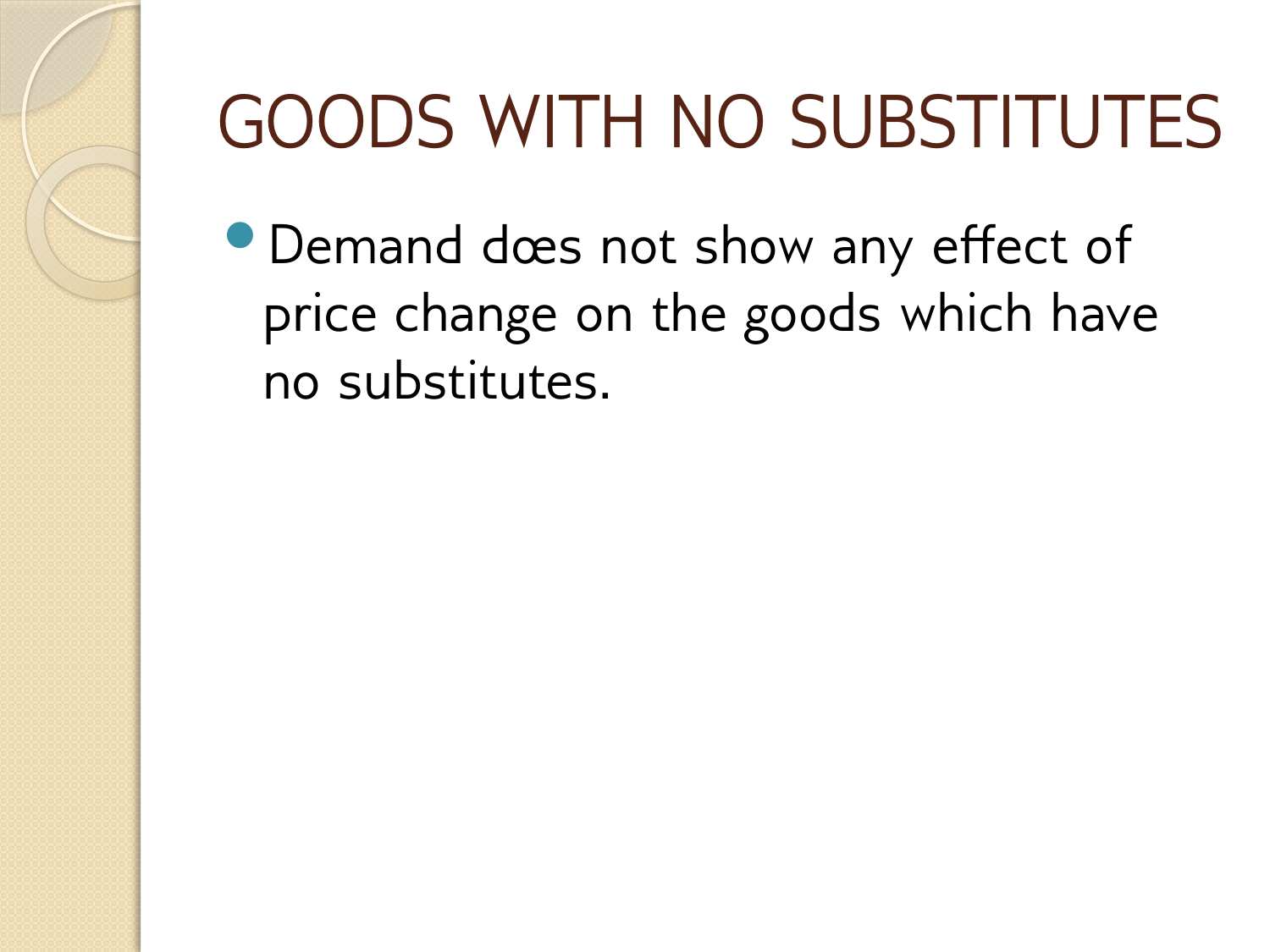

# GOODS WITH NO SUBSTITUTES
Demand does not show any effect of price change on the goods which have no substitutes.